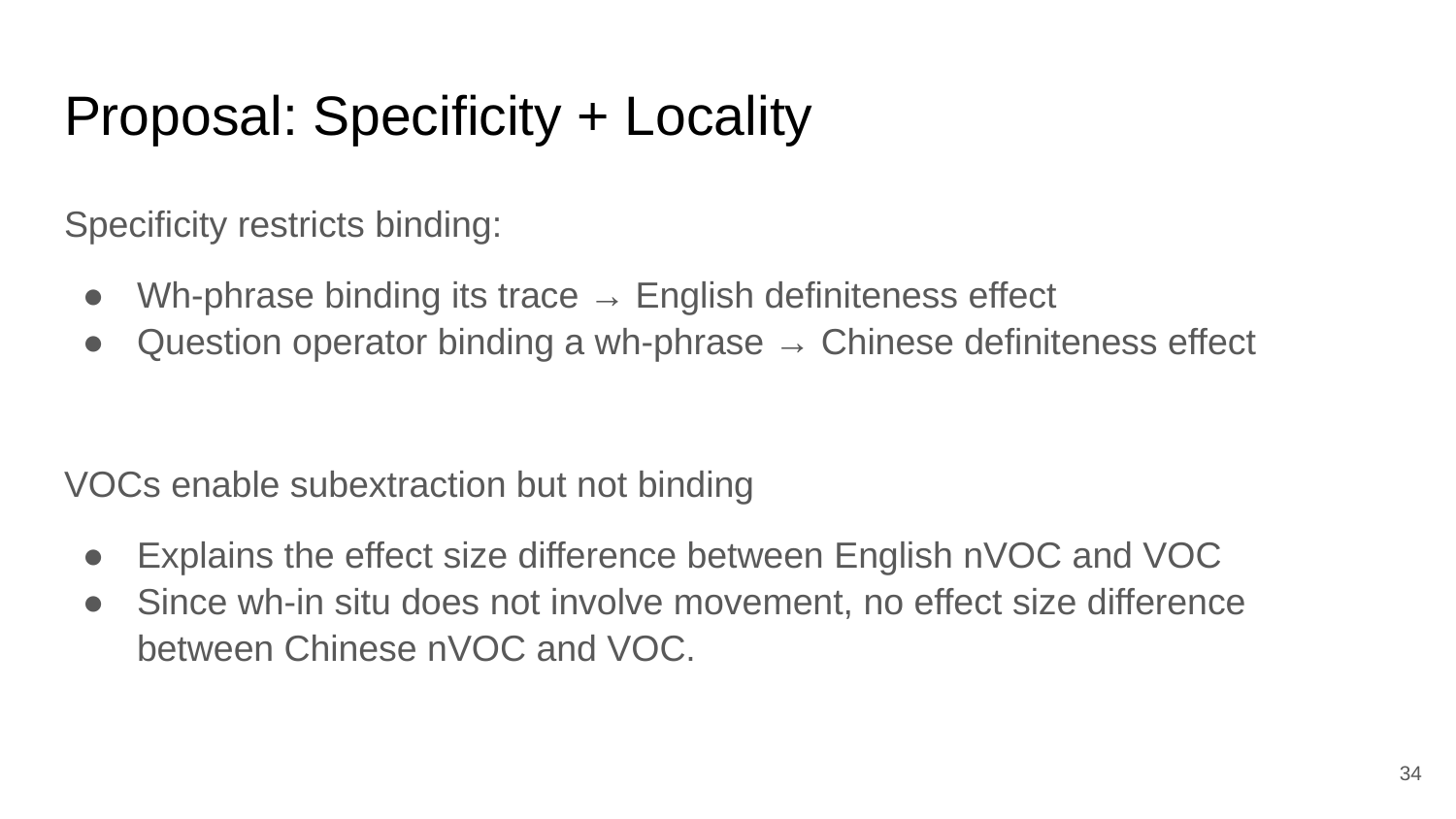

# Proposal: Specificity + Locality
Specificity restricts binding:
Wh-phrase binding its trace → English definiteness effect
Question operator binding a wh-phrase → Chinese definiteness effect

VOCs enable subextraction but not binding
Explains the effect size difference between English nVOC and VOC
Since wh-in situ does not involve movement, no effect size difference between Chinese nVOC and VOC.
34